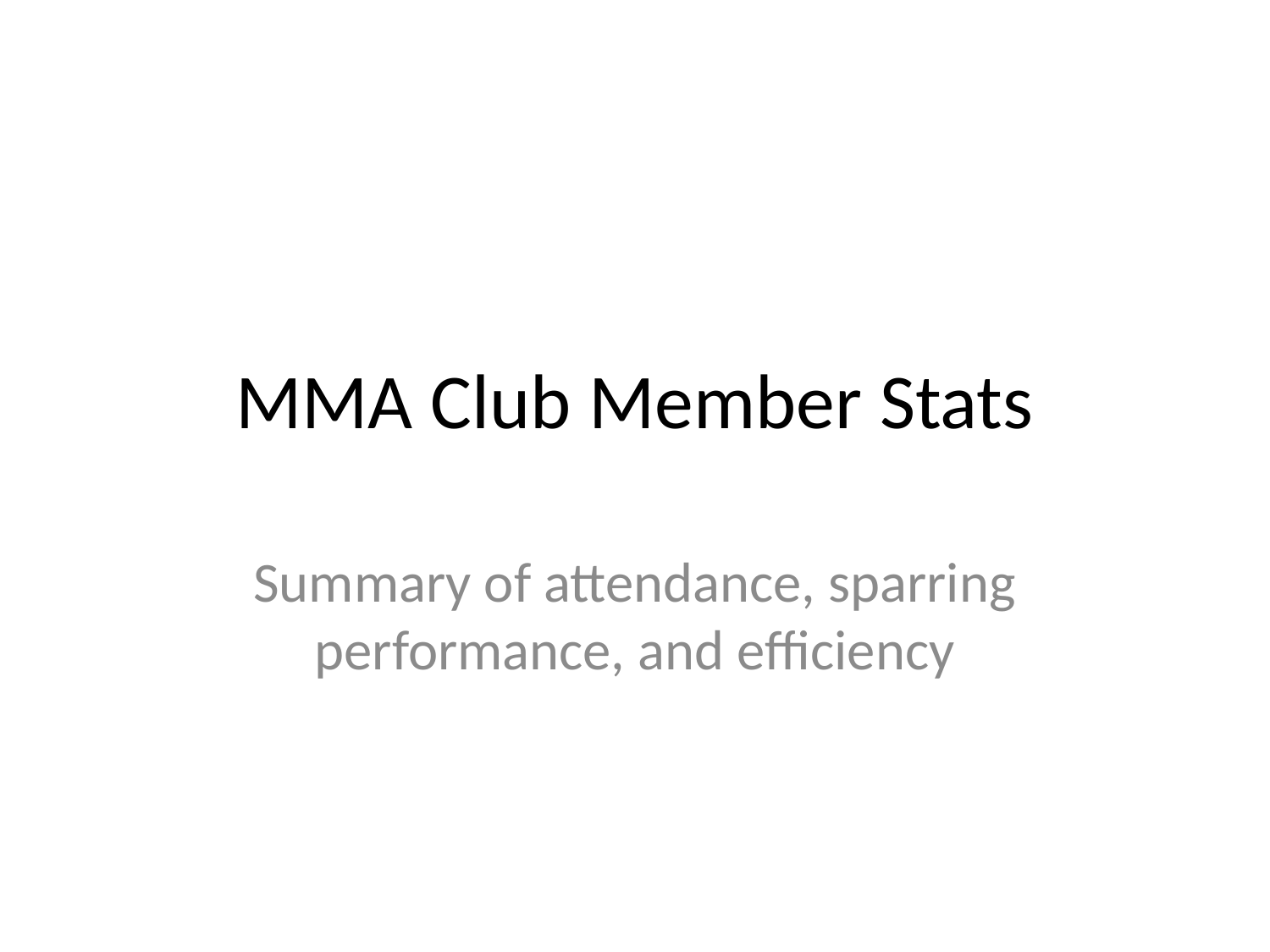

# MMA Club Member Stats
Summary of attendance, sparring performance, and efficiency